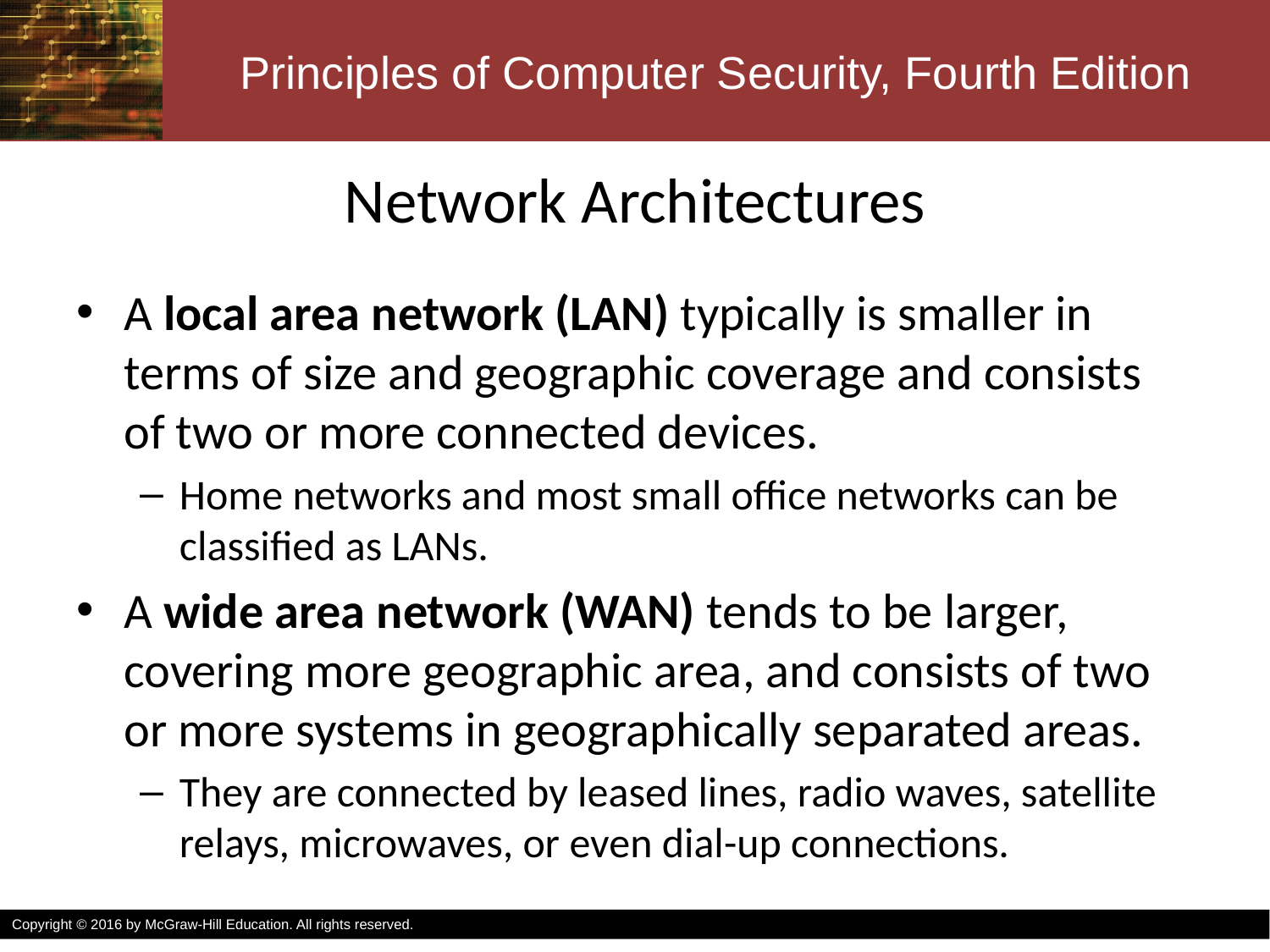

# Network Architectures
A local area network (LAN) typically is smaller in terms of size and geographic coverage and consists of two or more connected devices.
Home networks and most small office networks can be classified as LANs.
A wide area network (WAN) tends to be larger, covering more geographic area, and consists of two or more systems in geographically separated areas.
They are connected by leased lines, radio waves, satellite relays, microwaves, or even dial-up connections.